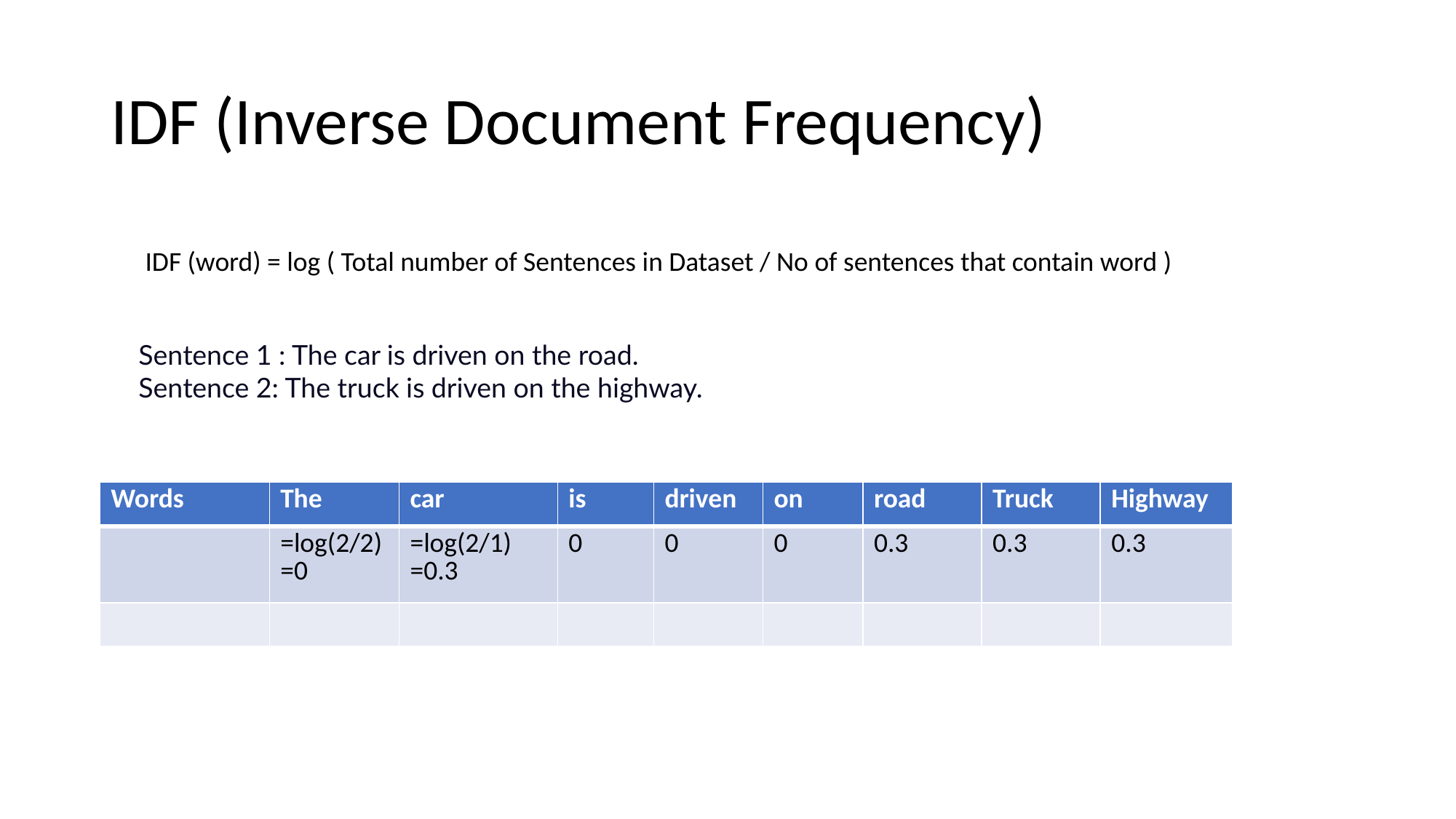

# IDF (Inverse Document Frequency)
IDF (word) = log ( Total number of Sentences in Dataset / No of sentences that contain word )
Sentence 1 : The car is driven on the road.
Sentence 2: The truck is driven on the highway.
| Words | The | car | is | driven | on | road | Truck | Highway |
| --- | --- | --- | --- | --- | --- | --- | --- | --- |
|  | =log(2/2) =0 | =log(2/1) =0.3 | 0 | 0 | 0 | 0.3 | 0.3 | 0.3 |
|  |  |  |  |  |  |  |  |  |